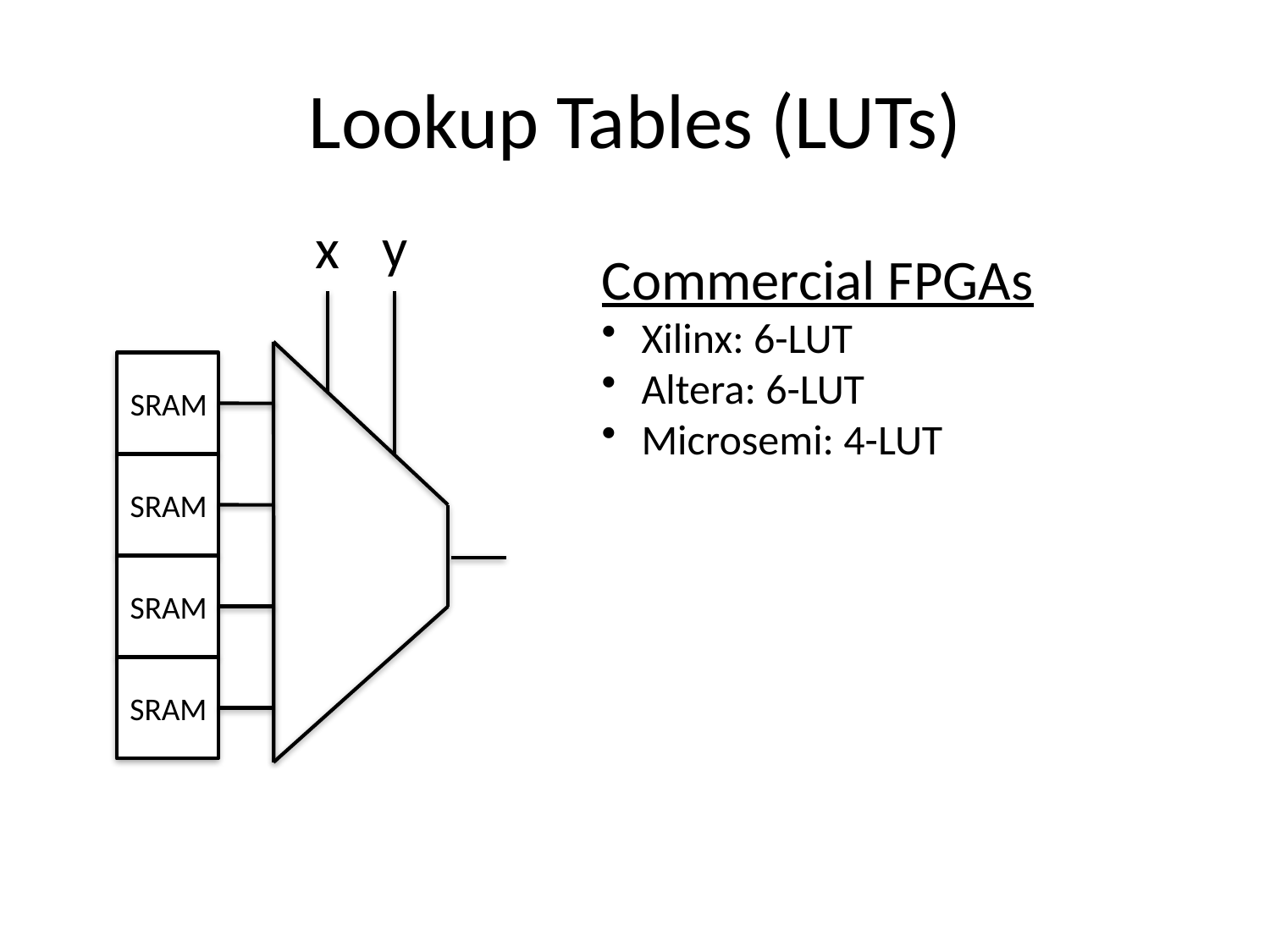

# Lookup Tables (LUTs)
y
x
Commercial FPGAs
Xilinx: 6-LUT
Altera: 6-LUT
Microsemi: 4-LUT

SRAM

SRAM

SRAM

SRAM